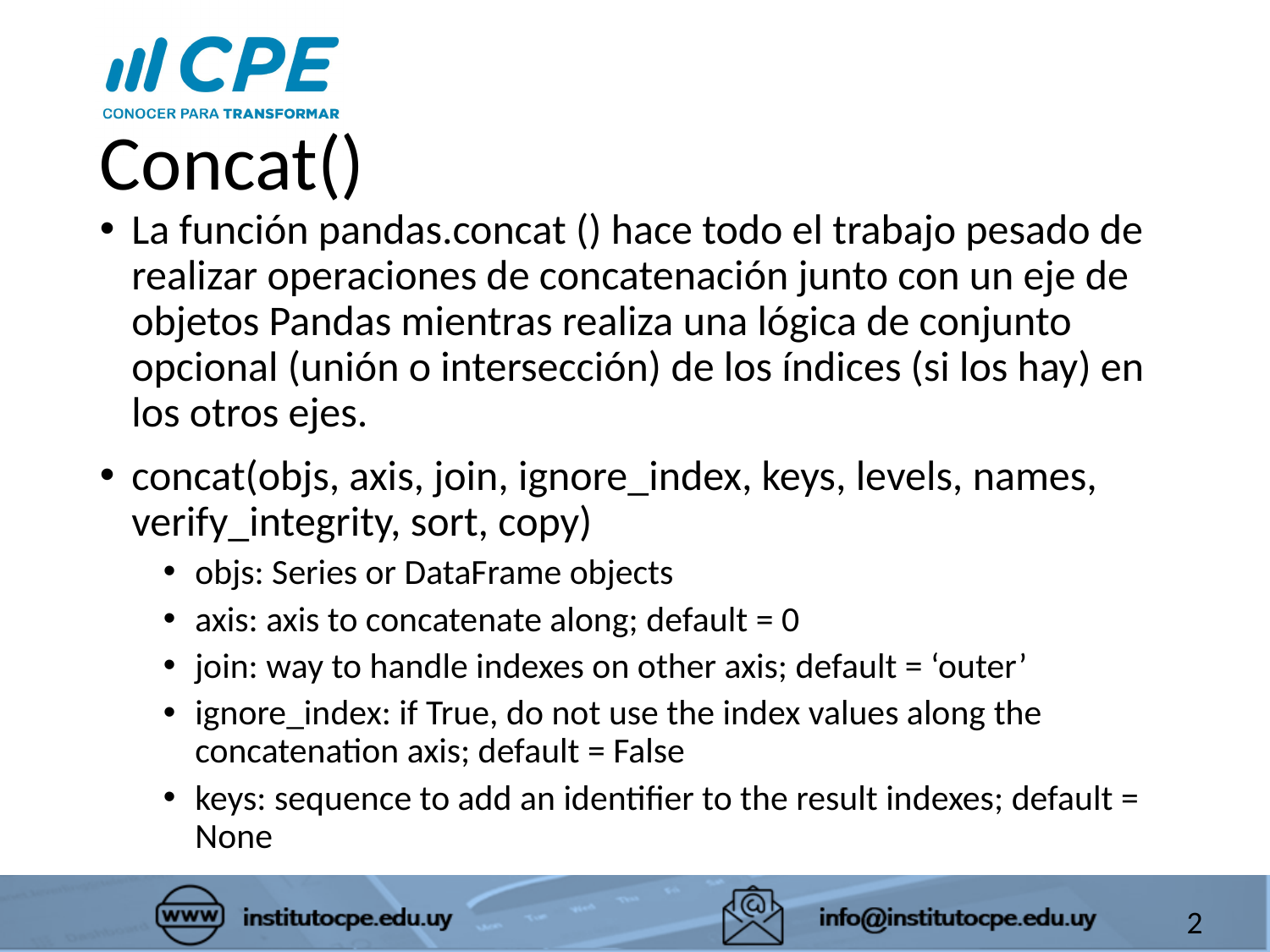

# Concat()
La función pandas.concat () hace todo el trabajo pesado de realizar operaciones de concatenación junto con un eje de objetos Pandas mientras realiza una lógica de conjunto opcional (unión o intersección) de los índices (si los hay) en los otros ejes.
concat(objs, axis, join, ignore_index, keys, levels, names, verify_integrity, sort, copy)
objs: Series or DataFrame objects
axis: axis to concatenate along; default = 0
join: way to handle indexes on other axis; default = ‘outer’
ignore_index: if True, do not use the index values along the concatenation axis; default = False
keys: sequence to add an identifier to the result indexes; default = None
2